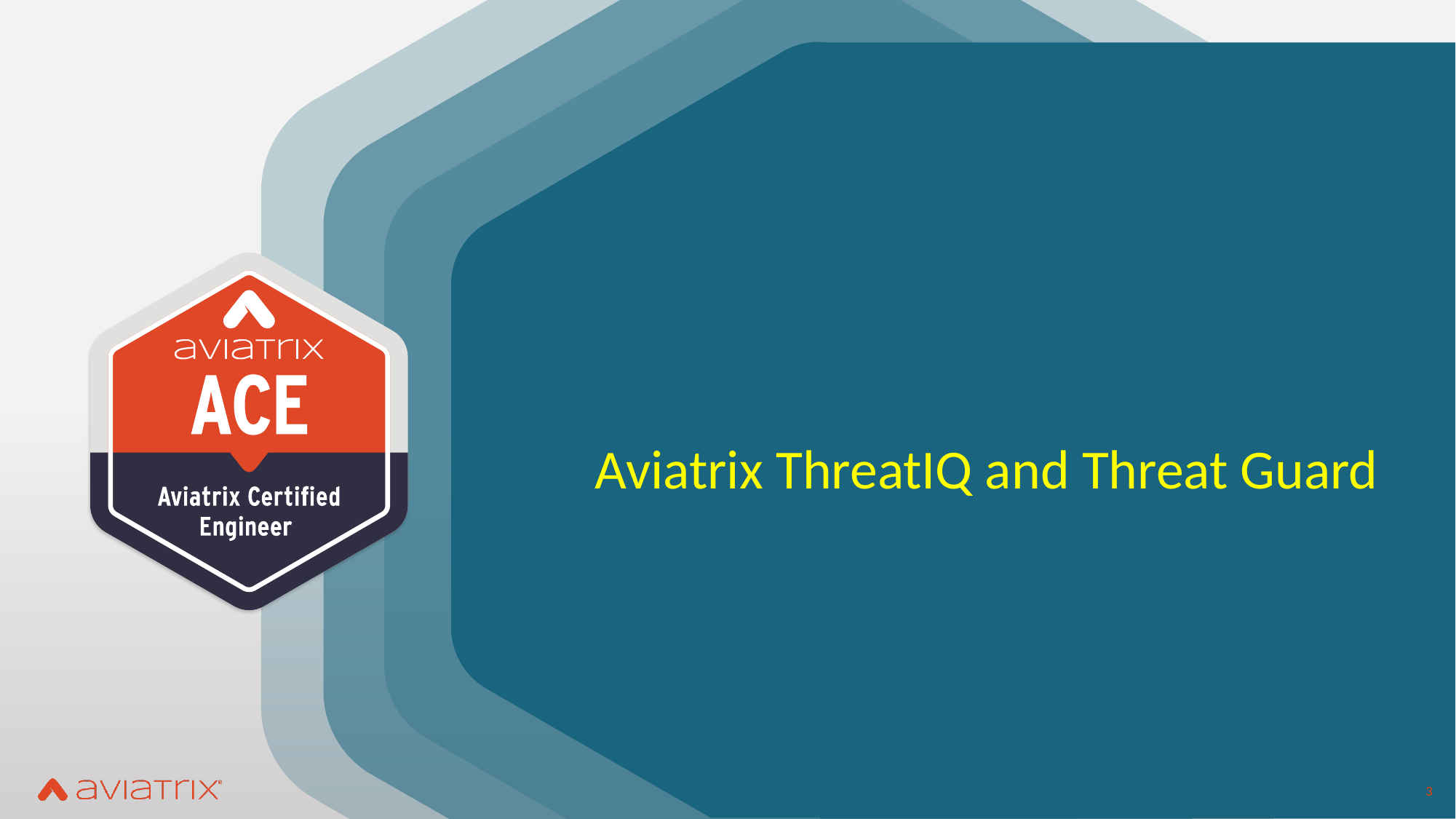

# Aviatrix ThreatIQ and Threat Guard

3